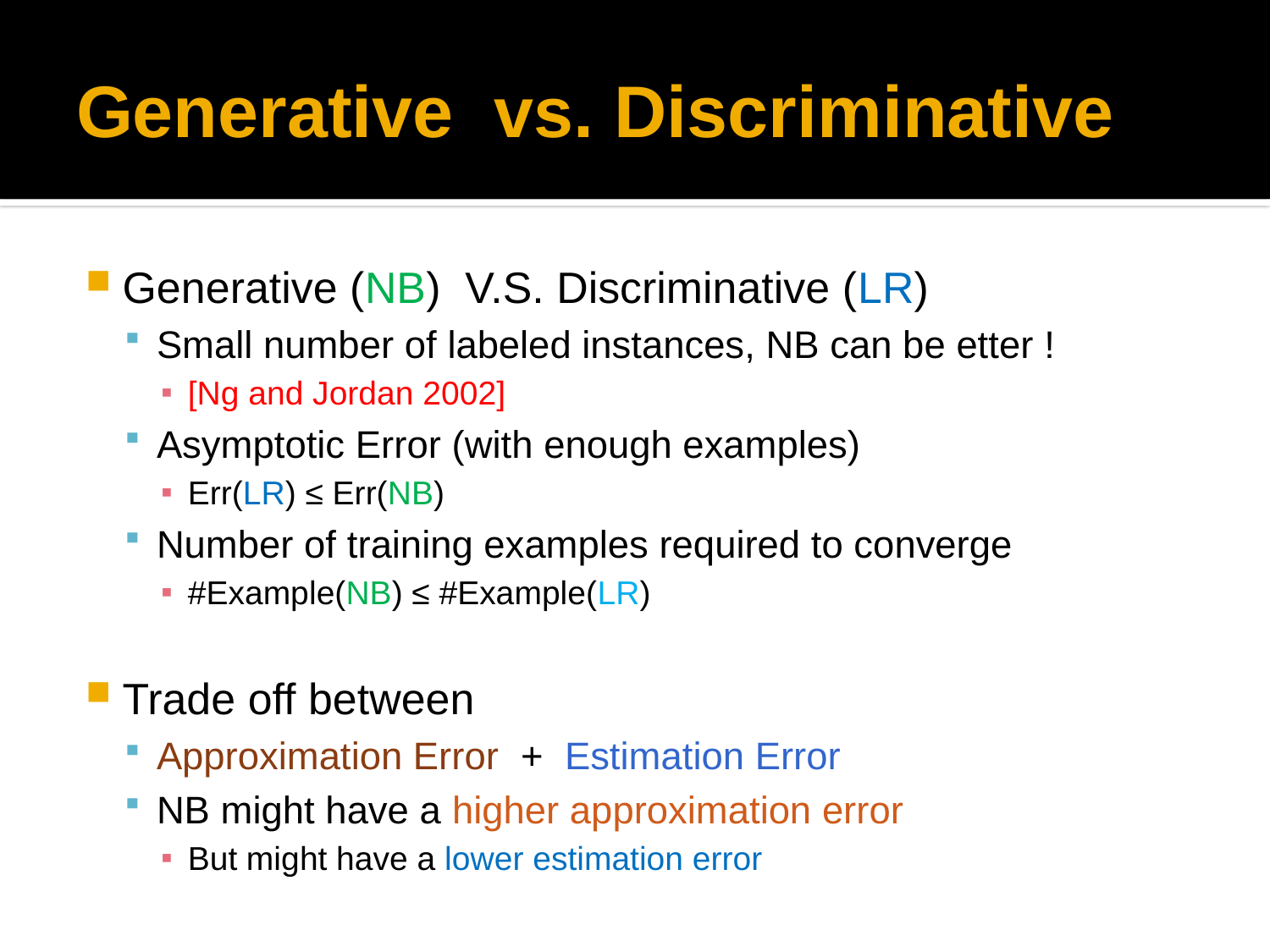

# Generative  vs. Discriminative
Generative (NB)  V.S. Discriminative (LR)
Small number of labeled instances, NB can be etter !
[Ng and Jordan 2002]
Asymptotic Error (with enough examples)
Err(LR) ≤ Err(NB)
Number of training examples required to converge
#Example(NB) ≤ #Example(LR)

Trade off between
Approximation Error  +  Estimation Error
NB might have a higher approximation error
But might have a lower estimation error